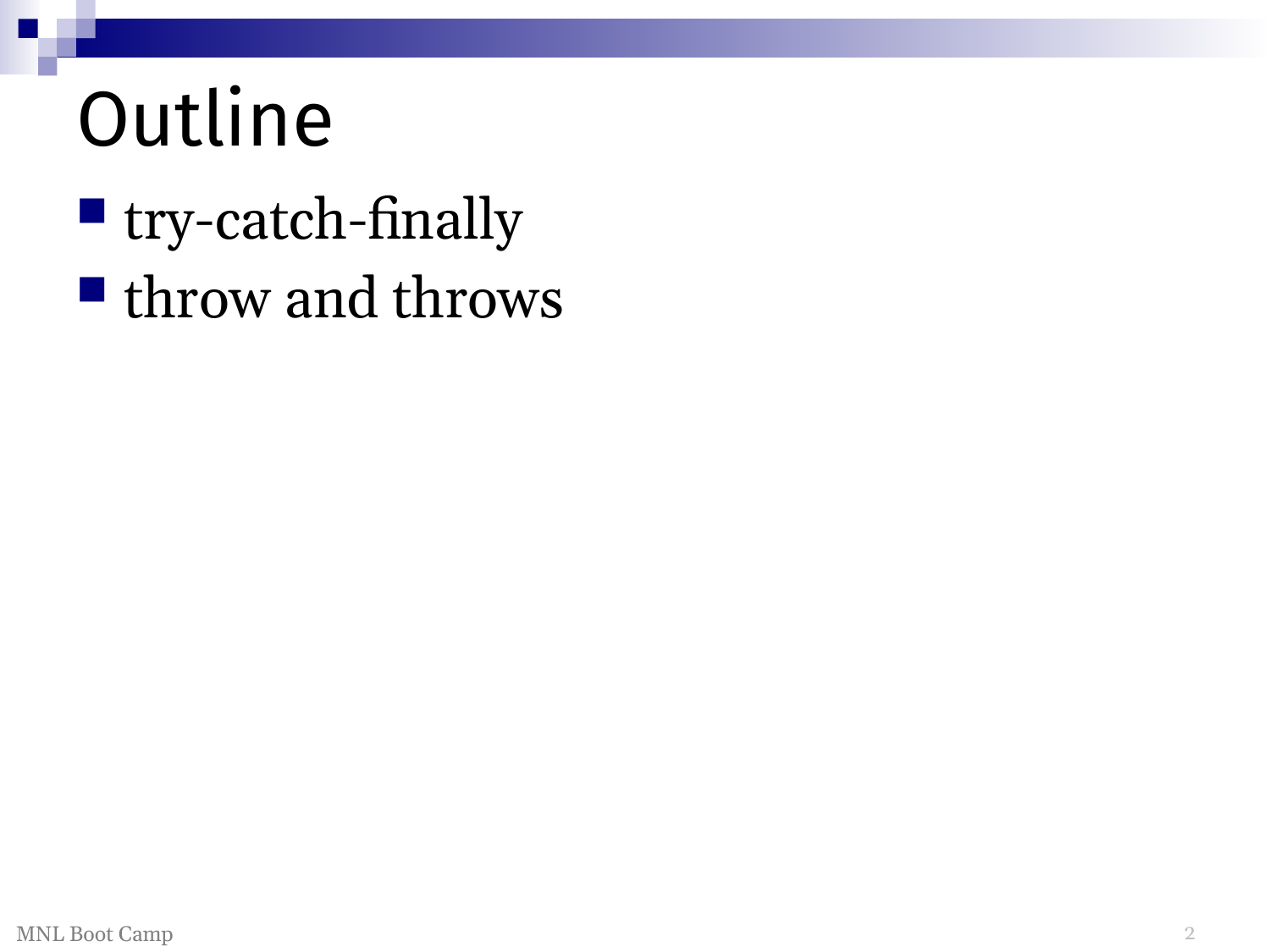

# Outline
try-catch-finally
throw and throws
MNL Boot Camp
2